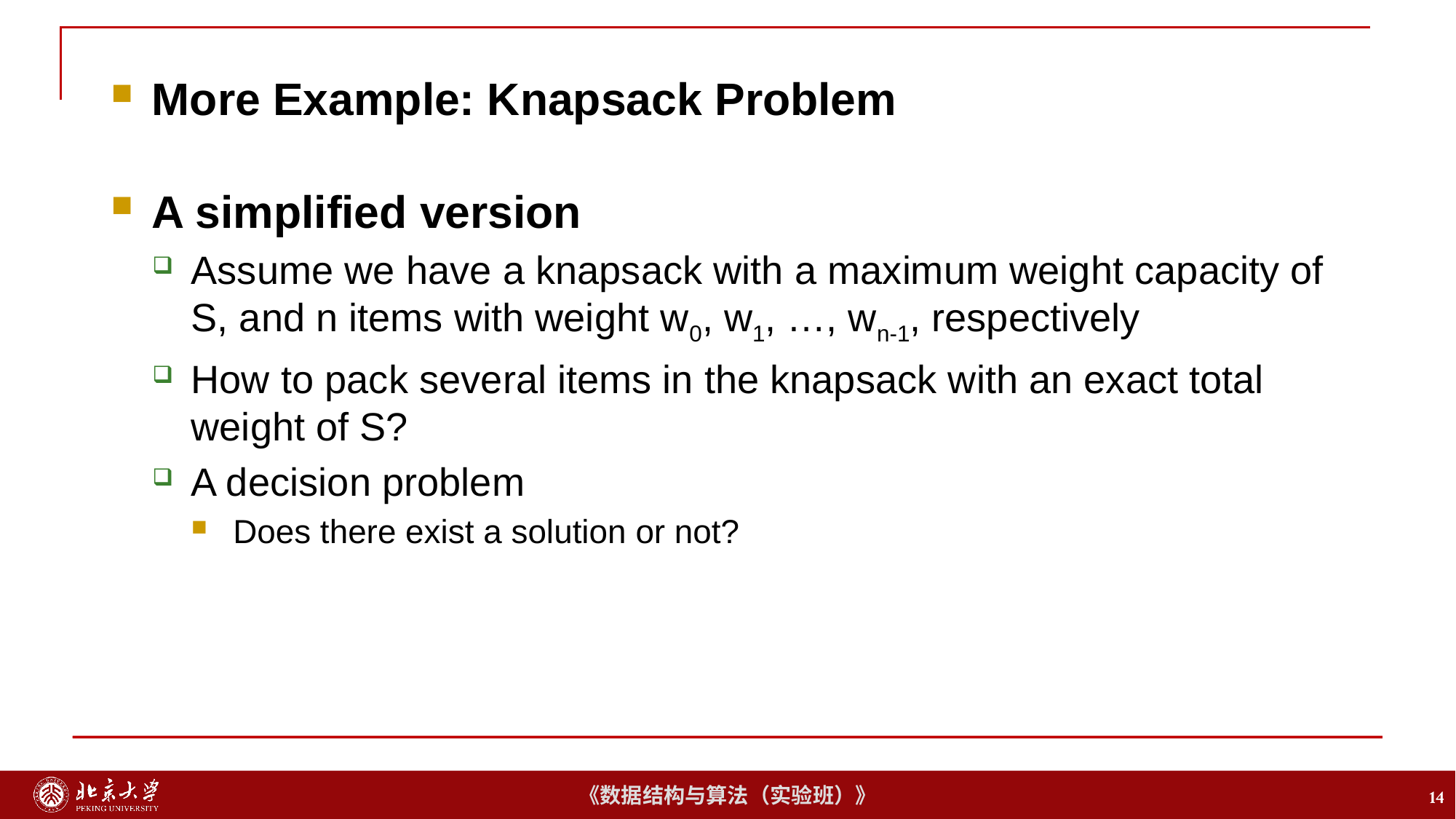

A simplified version
Assume we have a knapsack with a maximum weight capacity of S, and n items with weight w0, w1, …, wn-1, respectively
How to pack several items in the knapsack with an exact total weight of S?
A decision problem
Does there exist a solution or not?

More Example: Knapsack Problem
14